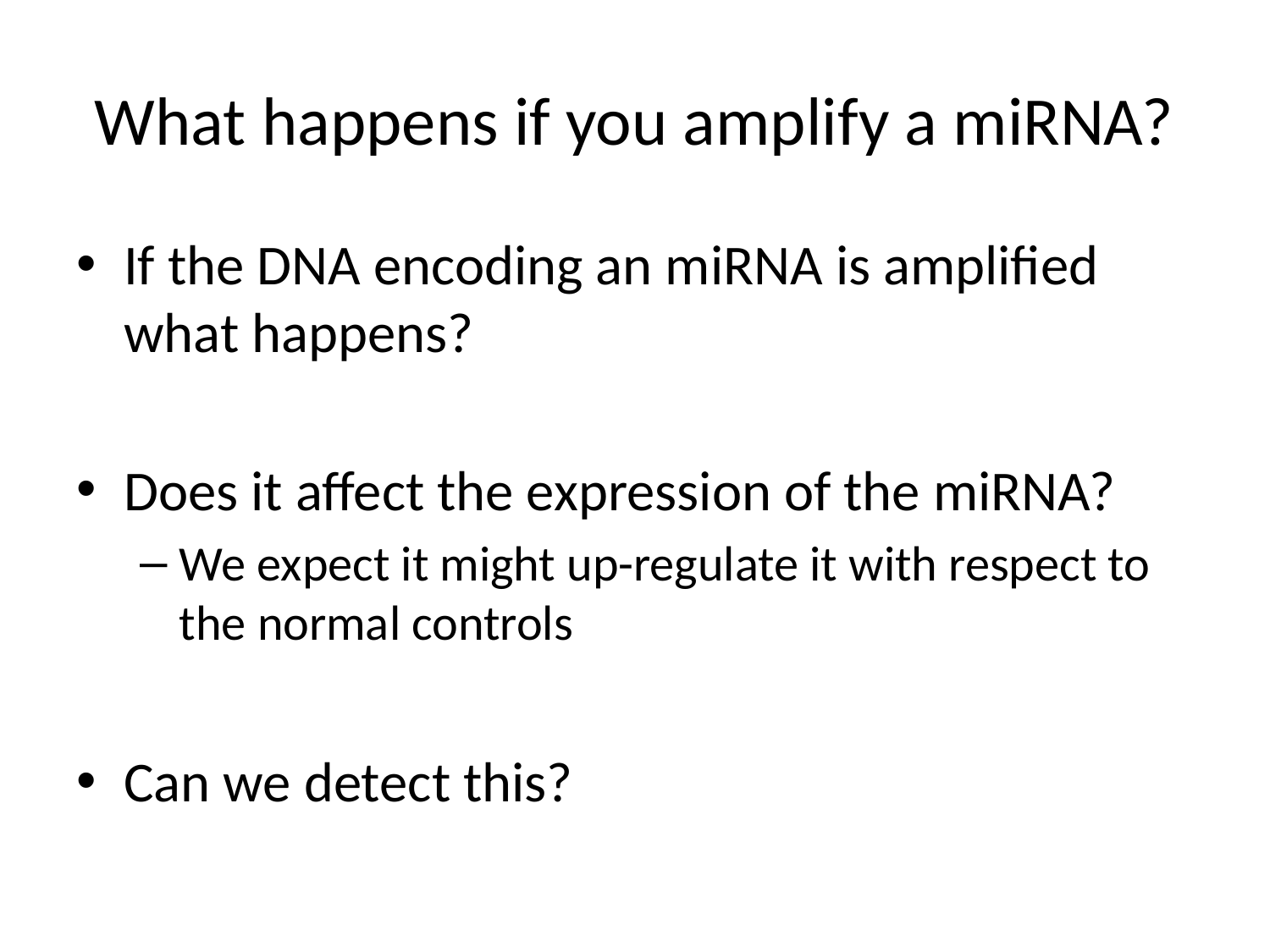

# What happens if you amplify a miRNA?
If the DNA encoding an miRNA is amplified what happens?

Does it affect the expression of the miRNA?
We expect it might up-regulate it with respect to the normal controls

Can we detect this?